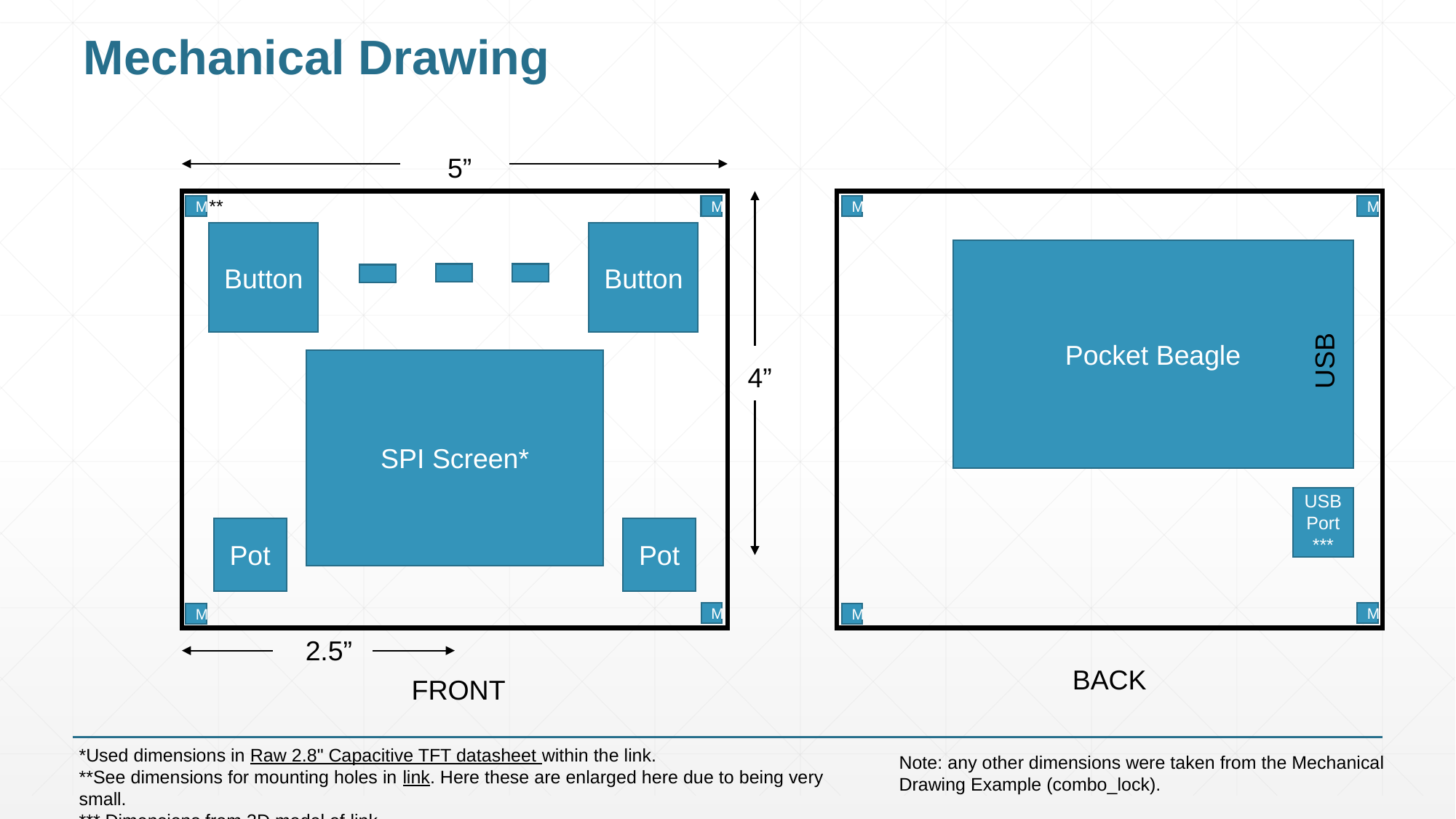

# Mechanical Drawing
5”
**

M
M
M
M
Button
Button
Pocket Beagle

USB
SPI Screen*
4”
USB Port ***
Pot
Pot
M
M
M
M
2.5”
BACK
FRONT
*Used dimensions in Raw 2.8" Capacitive TFT datasheet within the link.
**See dimensions for mounting holes in link. Here these are enlarged here due to being very small.
*** Dimensions from 3D model of link.
Note: any other dimensions were taken from the Mechanical Drawing Example (combo_lock).